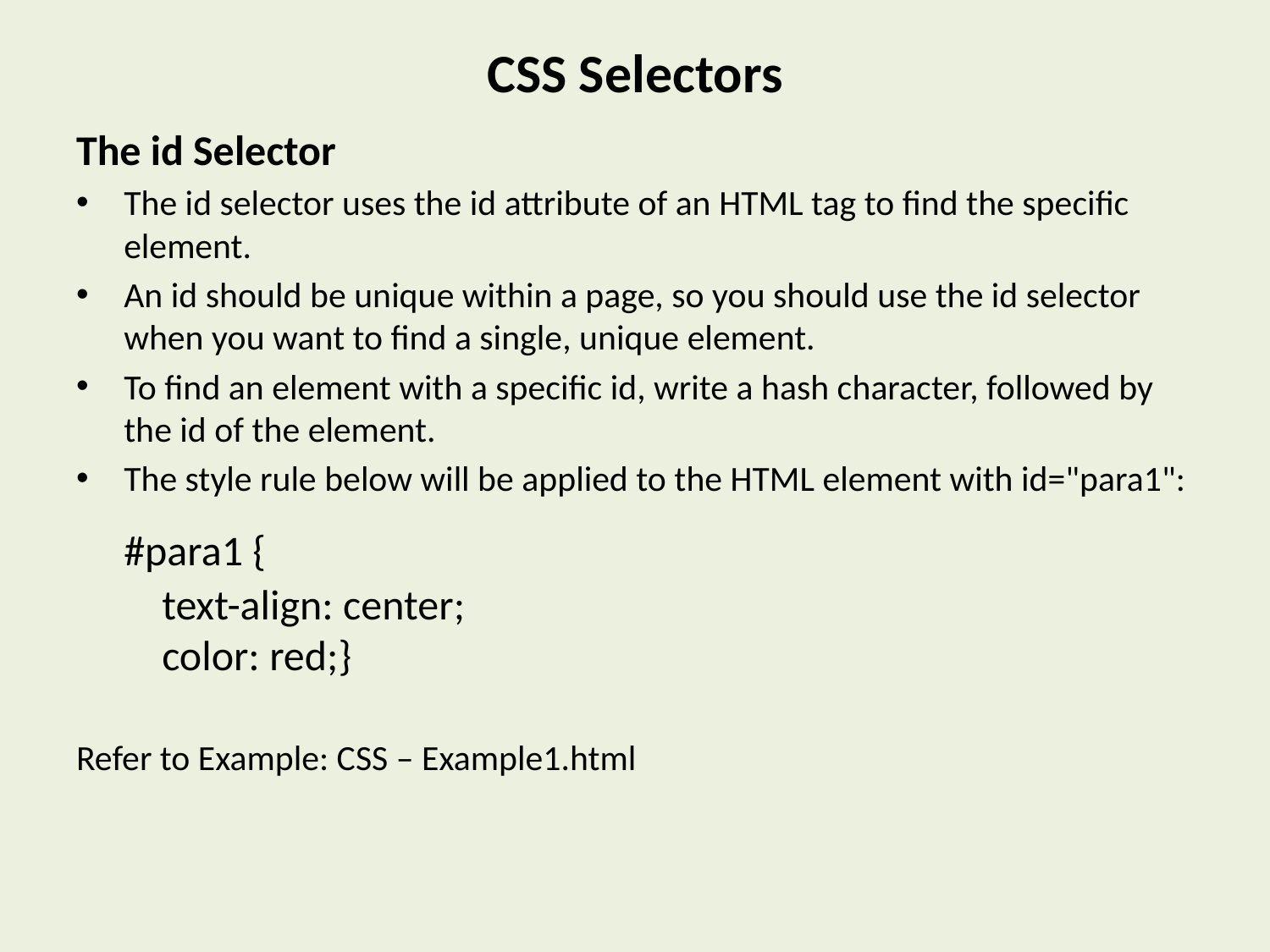

# CSS Selectors
The id Selector
The id selector uses the id attribute of an HTML tag to find the specific element.
An id should be unique within a page, so you should use the id selector when you want to find a single, unique element.
To find an element with a specific id, write a hash character, followed by the id of the element.
The style rule below will be applied to the HTML element with id="para1":
	#para1 {
    text-align: center;
    color: red;}

Refer to Example: CSS – Example1.html